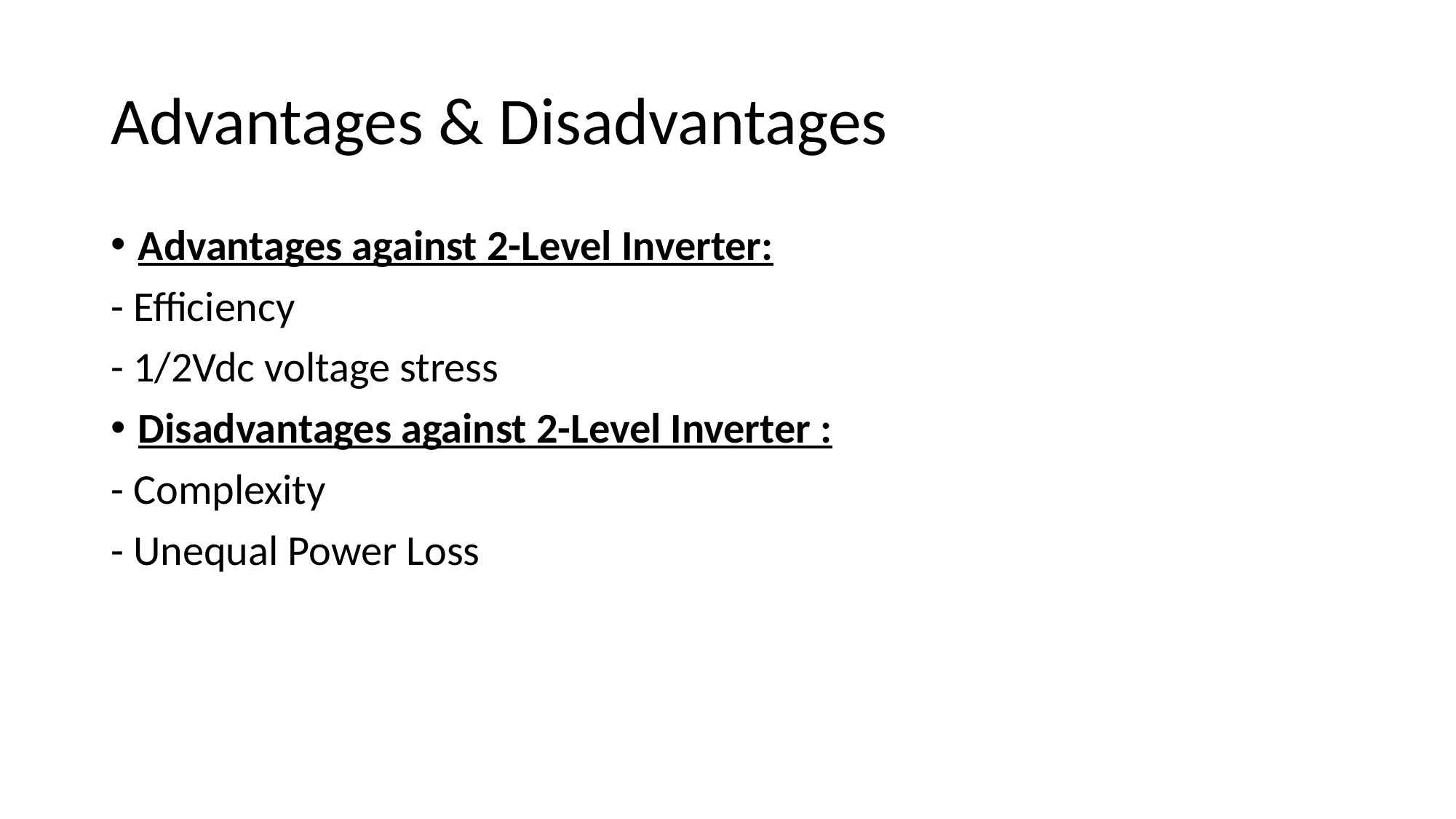

# Advantages & Disadvantages
Advantages against 2-Level Inverter:
- Efficiency
- 1/2Vdc voltage stress
Disadvantages against 2-Level Inverter :
- Complexity
- Unequal Power Loss